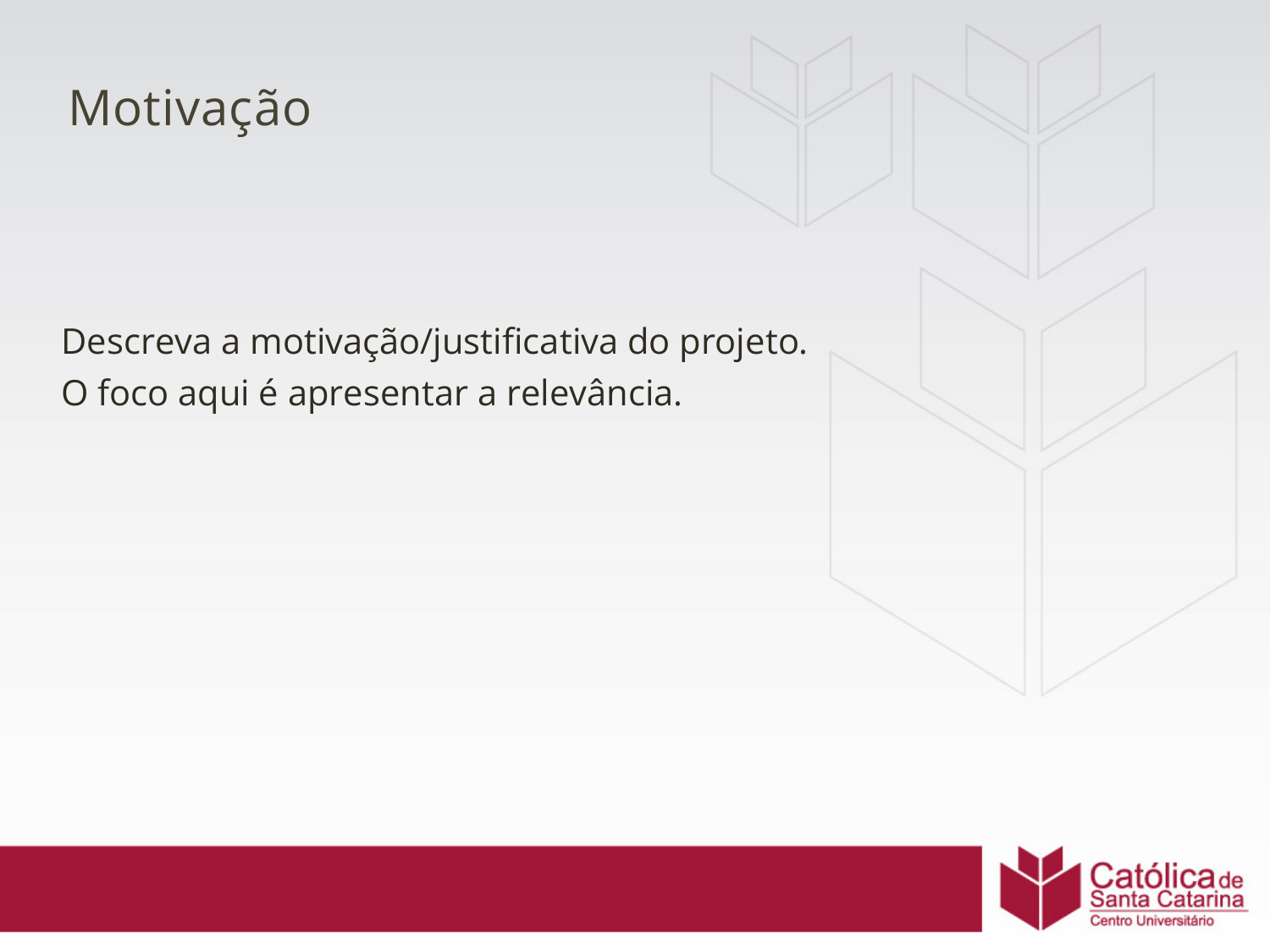

# Motivação
Descreva a motivação/justificativa do projeto.
O foco aqui é apresentar a relevância.